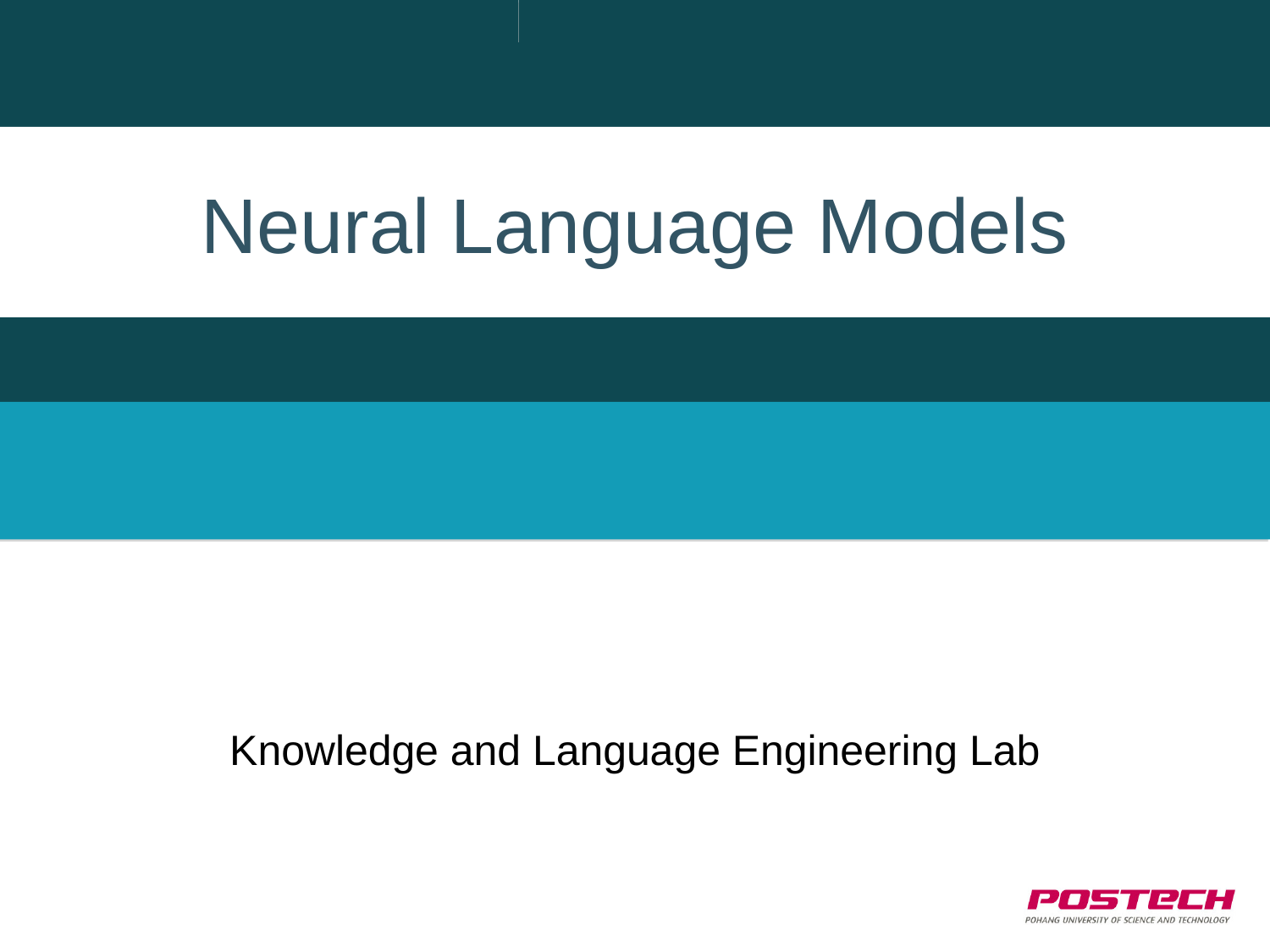

# Neural Language Models

Knowledge and Language Engineering Lab